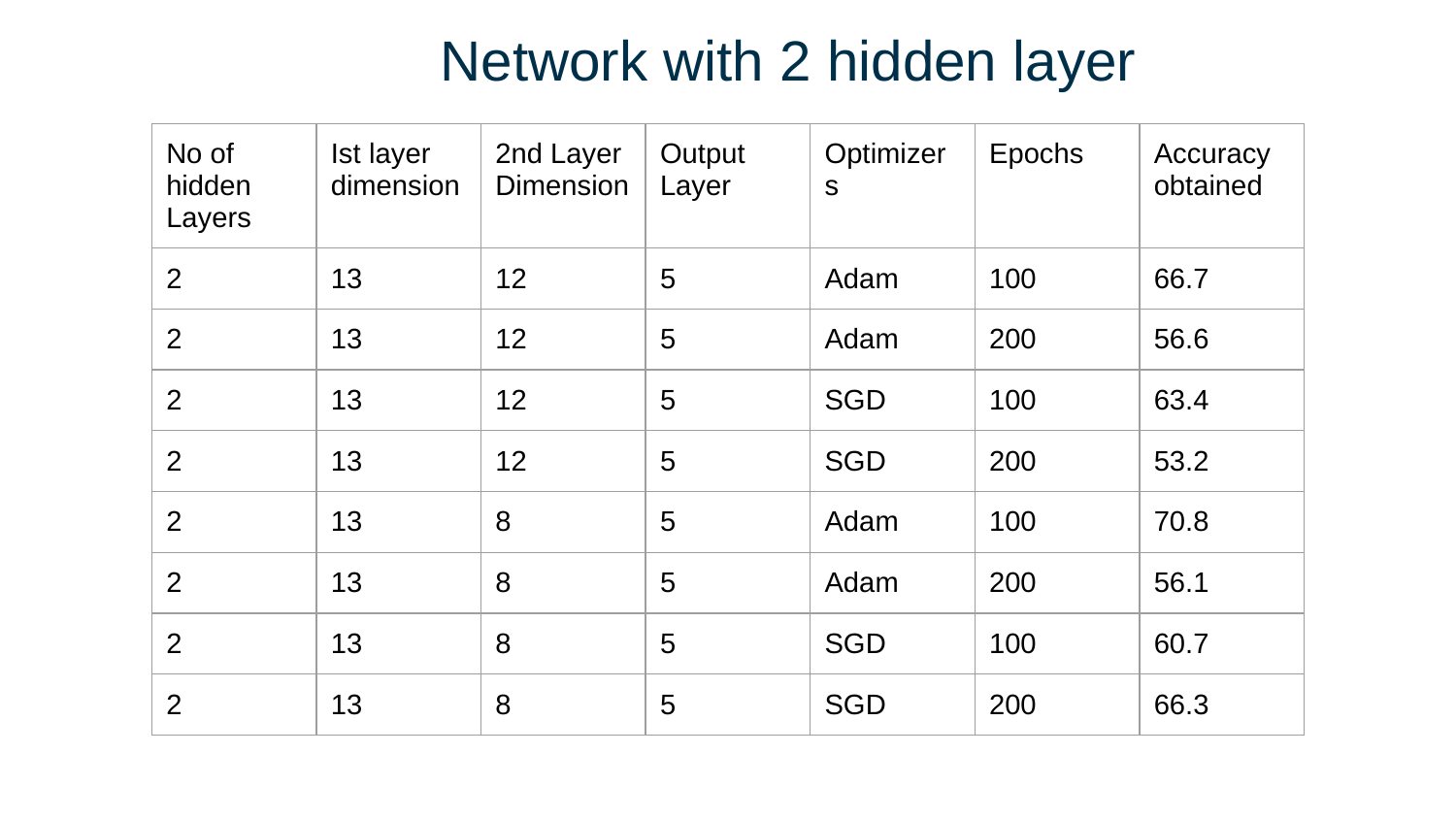

# Network with 2 hidden layer
| No of hidden Layers | Ist layer dimension | 2nd Layer Dimension | Output Layer | Optimizers | Epochs | Accuracy obtained |
| --- | --- | --- | --- | --- | --- | --- |
| 2 | 13 | 12 | 5 | Adam | 100 | 66.7 |
| 2 | 13 | 12 | 5 | Adam | 200 | 56.6 |
| 2 | 13 | 12 | 5 | SGD | 100 | 63.4 |
| 2 | 13 | 12 | 5 | SGD | 200 | 53.2 |
| 2 | 13 | 8 | 5 | Adam | 100 | 70.8 |
| 2 | 13 | 8 | 5 | Adam | 200 | 56.1 |
| 2 | 13 | 8 | 5 | SGD | 100 | 60.7 |
| 2 | 13 | 8 | 5 | SGD | 200 | 66.3 |